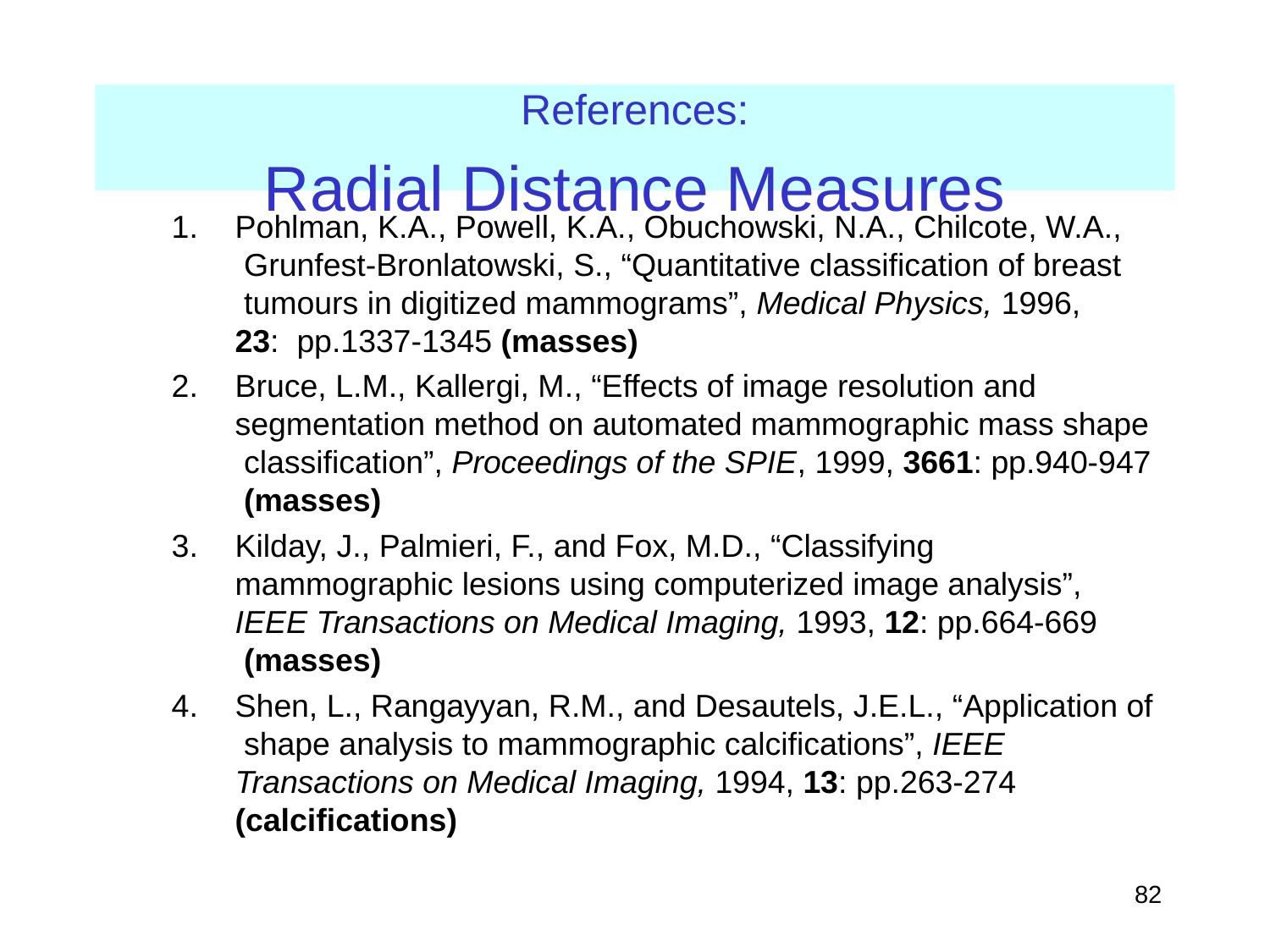

# References:
Radial Distance Measures

Pohlman, K.A., Powell, K.A., Obuchowski, N.A., Chilcote, W.A.,  Grunfest-Bronlatowski, S., “Quantitative classification of breast  tumours in digitized mammograms”, Medical Physics, 1996, 23:  pp.1337-1345 (masses)
Bruce, L.M., Kallergi, M., “Effects of image resolution and  segmentation method on automated mammographic mass shape  classification”, Proceedings of the SPIE, 1999, 3661: pp.940-947  (masses)
Kilday, J., Palmieri, F., and Fox, M.D., “Classifying  mammographic lesions using computerized image analysis”,  IEEE Transactions on Medical Imaging, 1993, 12: pp.664-669  (masses)
Shen, L., Rangayyan, R.M., and Desautels, J.E.L., “Application of  shape analysis to mammographic calcifications”, IEEE  Transactions on Medical Imaging, 1994, 13: pp.263-274  (calcifications)
82